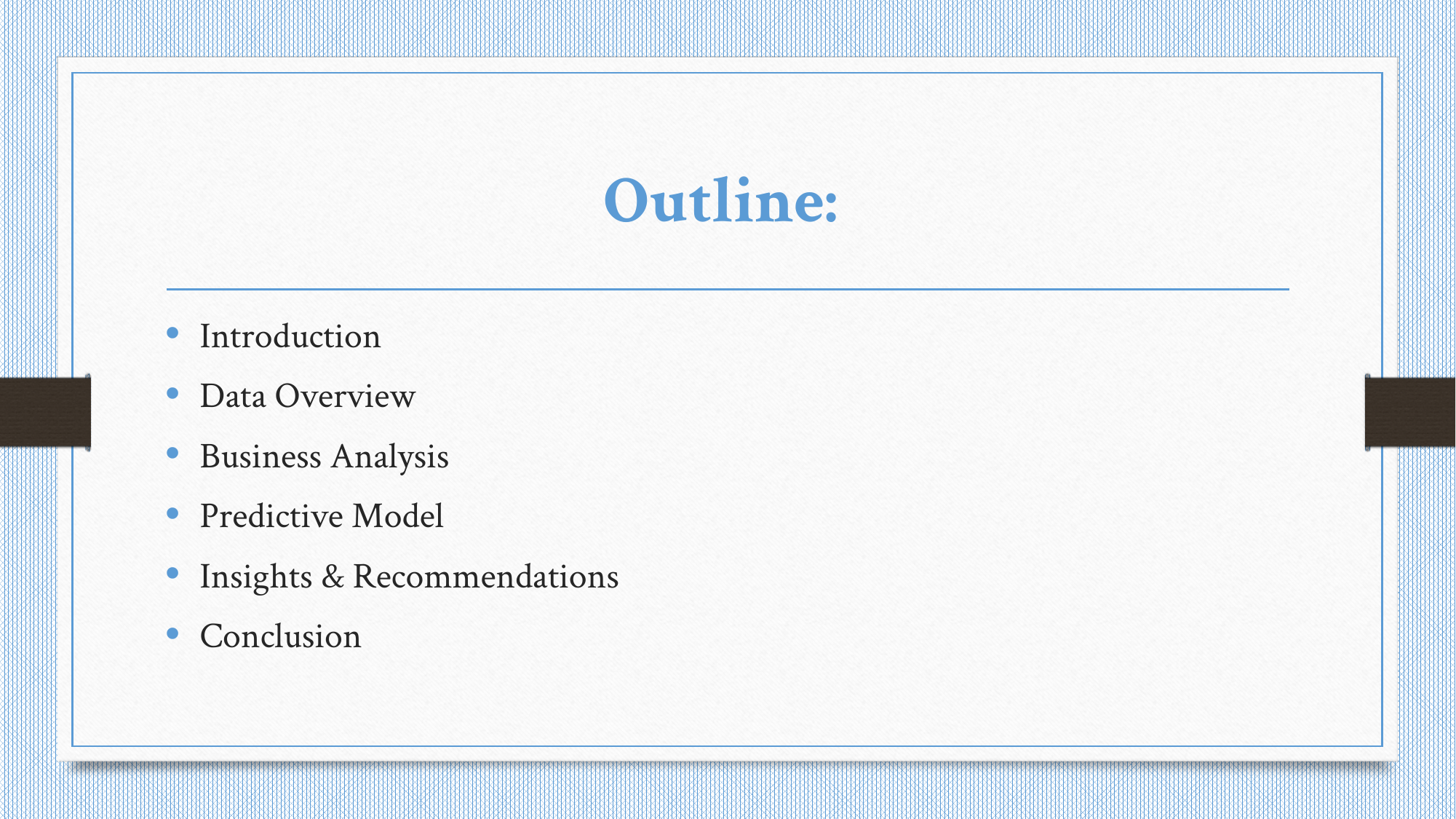

# Outline:
Introduction
Data Overview
Business Analysis
Predictive Model
Insights & Recommendations
Conclusion